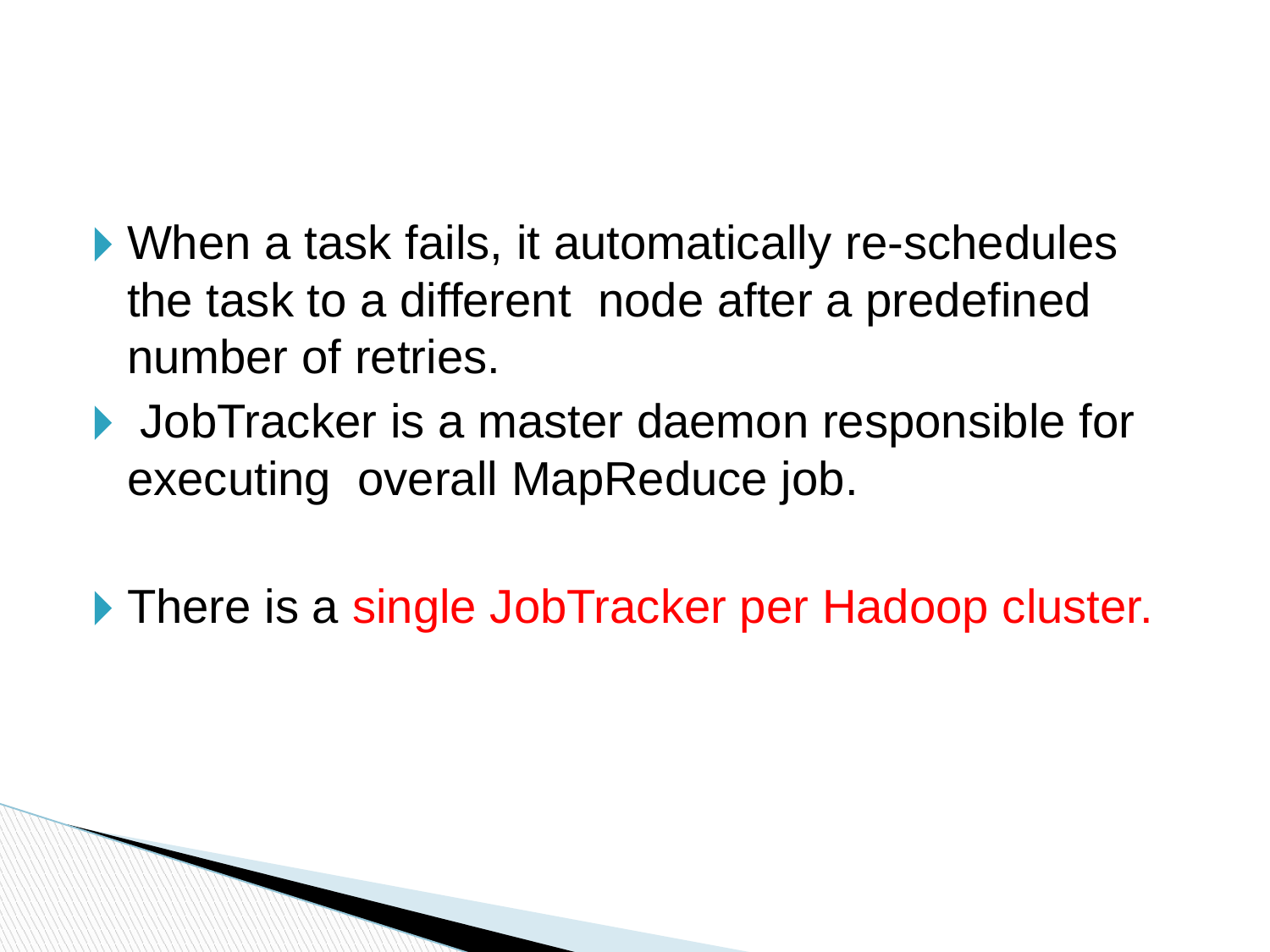

#
When a task fails, it automatically re-schedules the task to a different  node after a predefined number of retries.
 JobTracker is a master daemon responsible for executing  overall MapReduce job.

There is a single JobTracker per Hadoop cluster.